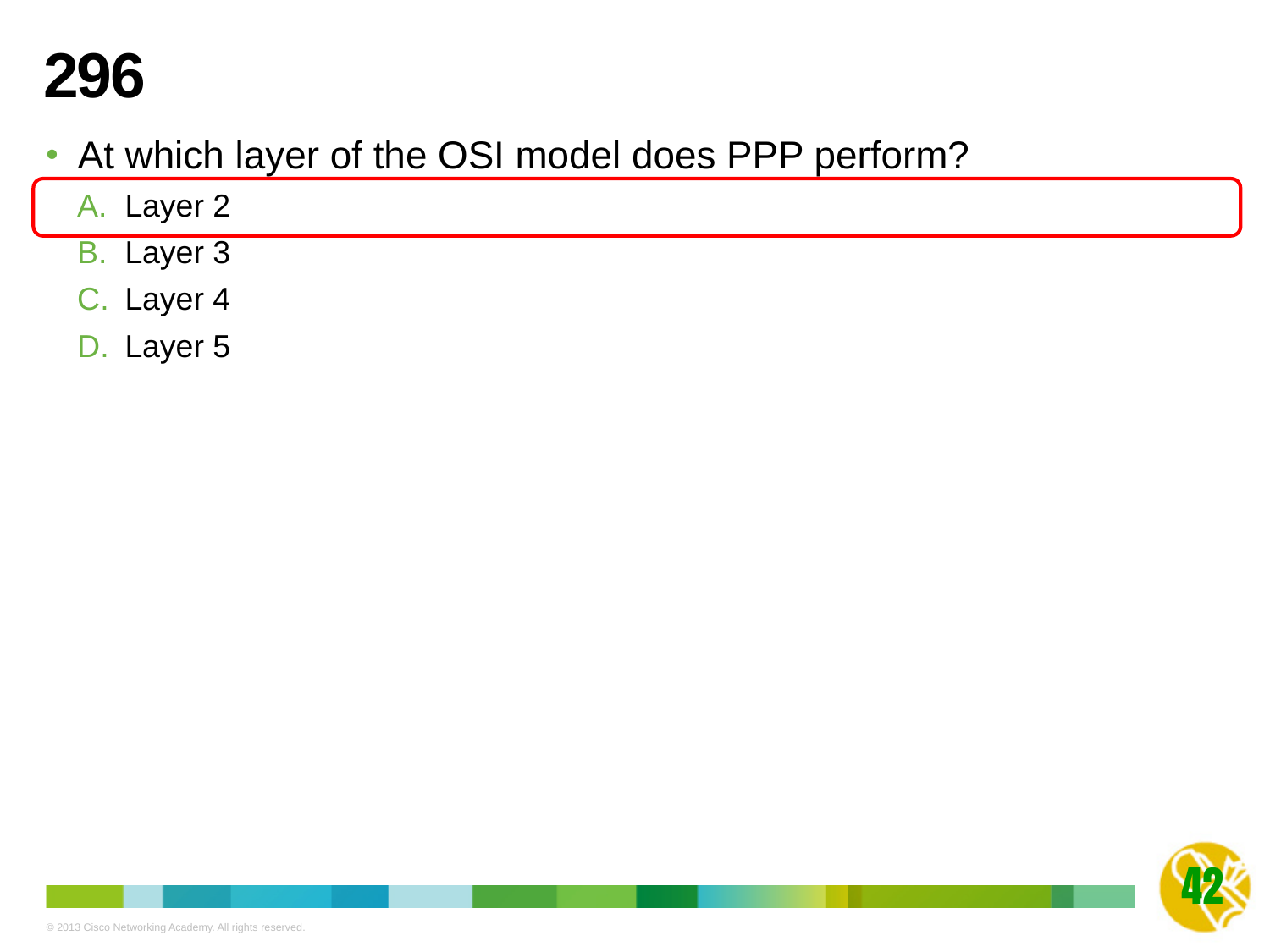

# 296
At which layer of the OSI model does PPP perform?
Layer 2
Layer 3
Layer 4
Layer 5